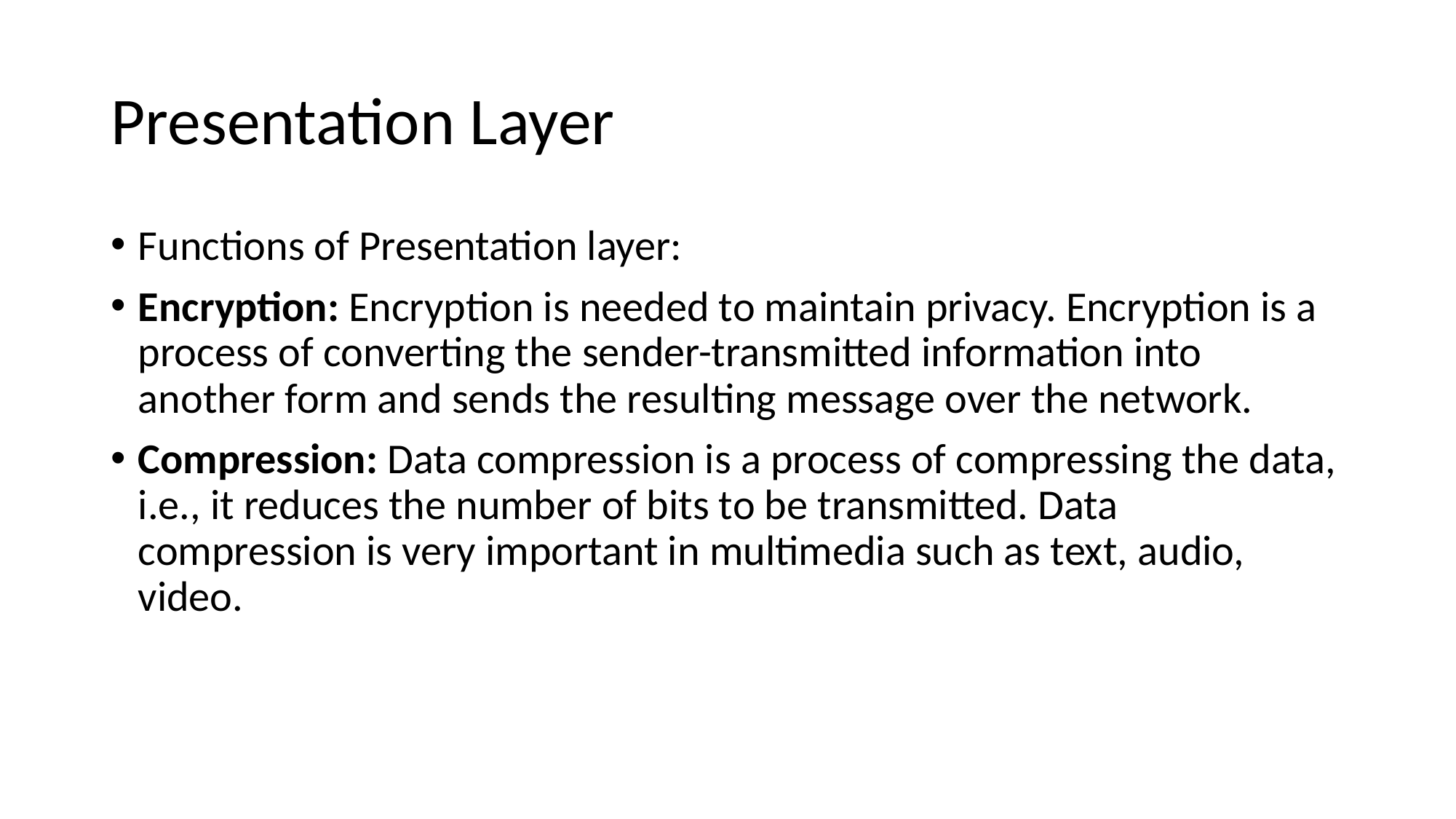

# Presentation Layer
Functions of Presentation layer:
Encryption: Encryption is needed to maintain privacy. Encryption is a process of converting the sender-transmitted information into another form and sends the resulting message over the network.
Compression: Data compression is a process of compressing the data, i.e., it reduces the number of bits to be transmitted. Data compression is very important in multimedia such as text, audio, video.